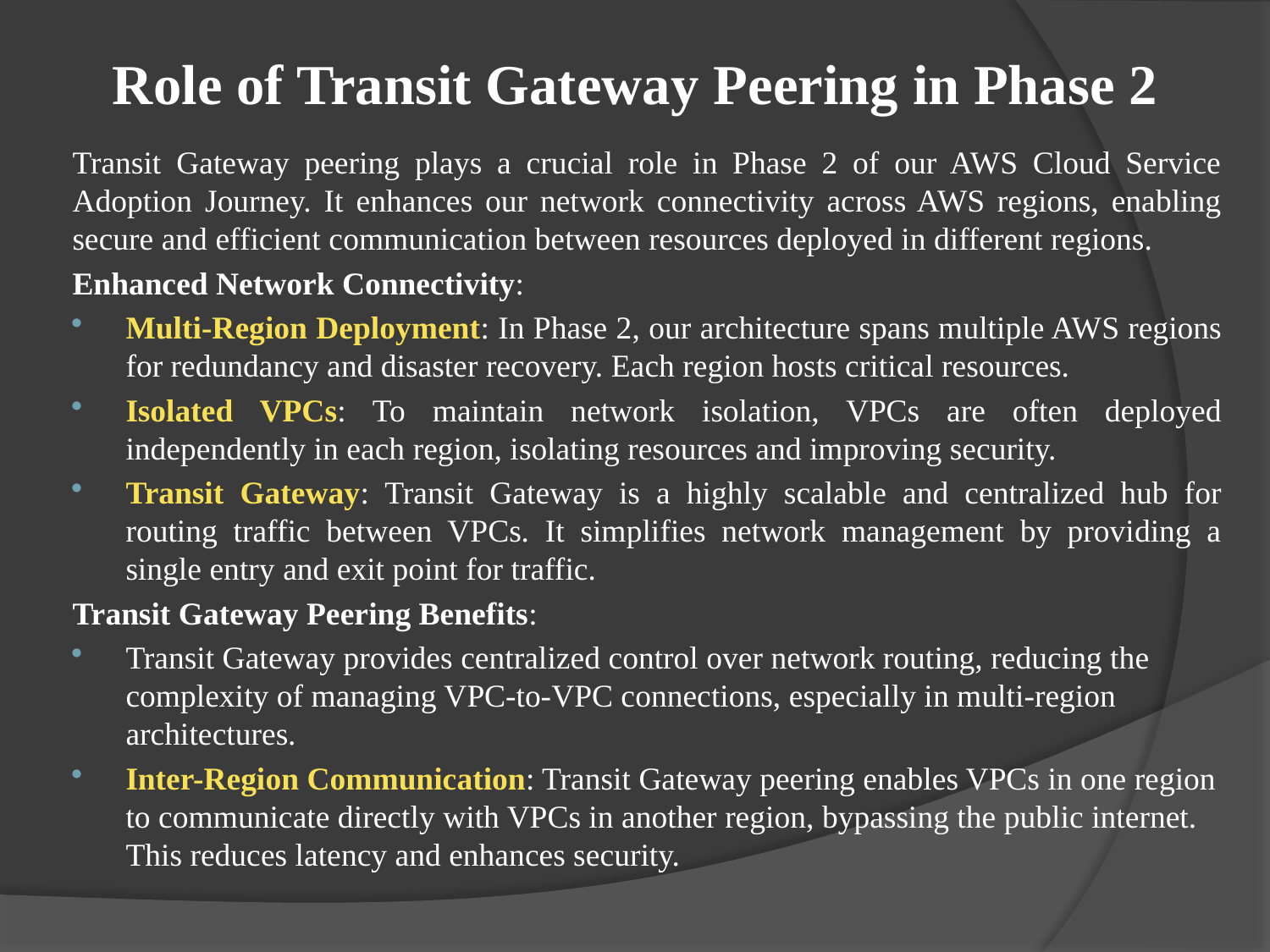

# Role of Transit Gateway Peering in Phase 2
Transit Gateway peering plays a crucial role in Phase 2 of our AWS Cloud Service Adoption Journey. It enhances our network connectivity across AWS regions, enabling secure and efficient communication between resources deployed in different regions.
Enhanced Network Connectivity:
Multi-Region Deployment: In Phase 2, our architecture spans multiple AWS regions for redundancy and disaster recovery. Each region hosts critical resources.
Isolated VPCs: To maintain network isolation, VPCs are often deployed independently in each region, isolating resources and improving security.
Transit Gateway: Transit Gateway is a highly scalable and centralized hub for routing traffic between VPCs. It simplifies network management by providing a single entry and exit point for traffic.
Transit Gateway Peering Benefits:
Transit Gateway provides centralized control over network routing, reducing the complexity of managing VPC-to-VPC connections, especially in multi-region architectures.
Inter-Region Communication: Transit Gateway peering enables VPCs in one region to communicate directly with VPCs in another region, bypassing the public internet. This reduces latency and enhances security.